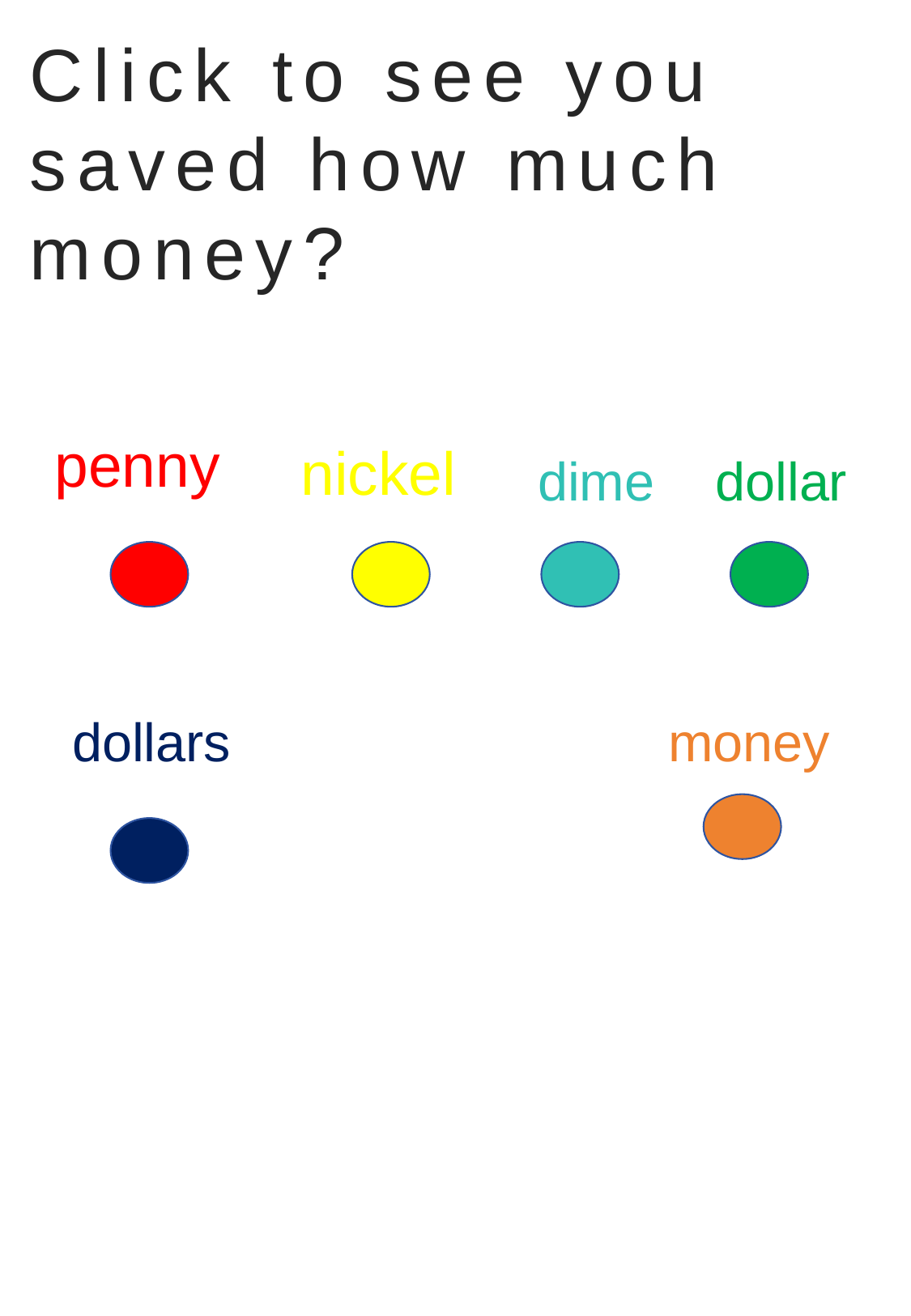

# Click to see you saved how much money?

penny
nickel
dime
dollar

dollars
money